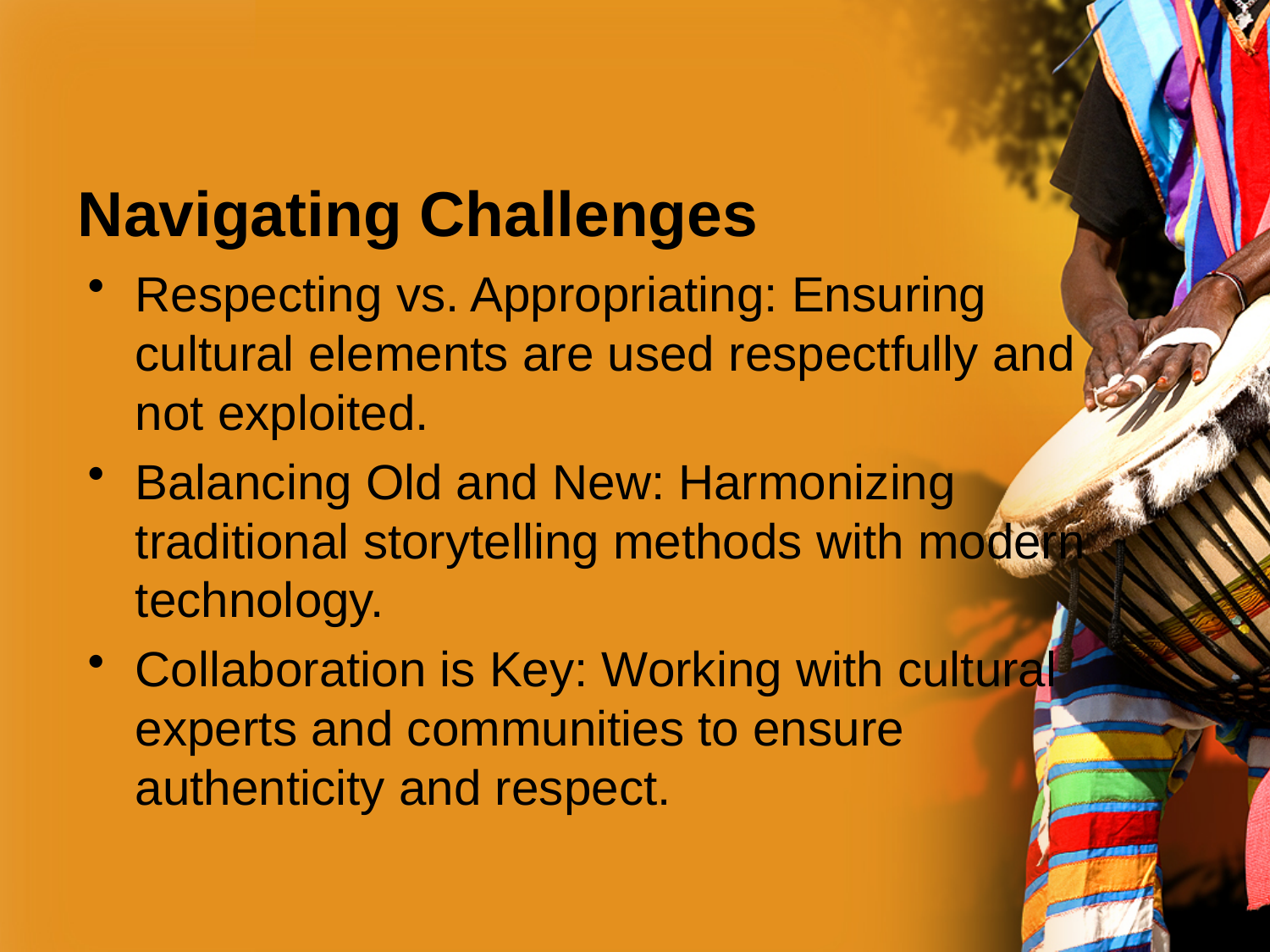

# Navigating Challenges
Respecting vs. Appropriating: Ensuring cultural elements are used respectfully and not exploited.
Balancing Old and New: Harmonizing traditional storytelling methods with modern technology.
Collaboration is Key: Working with cultural experts and communities to ensure authenticity and respect.